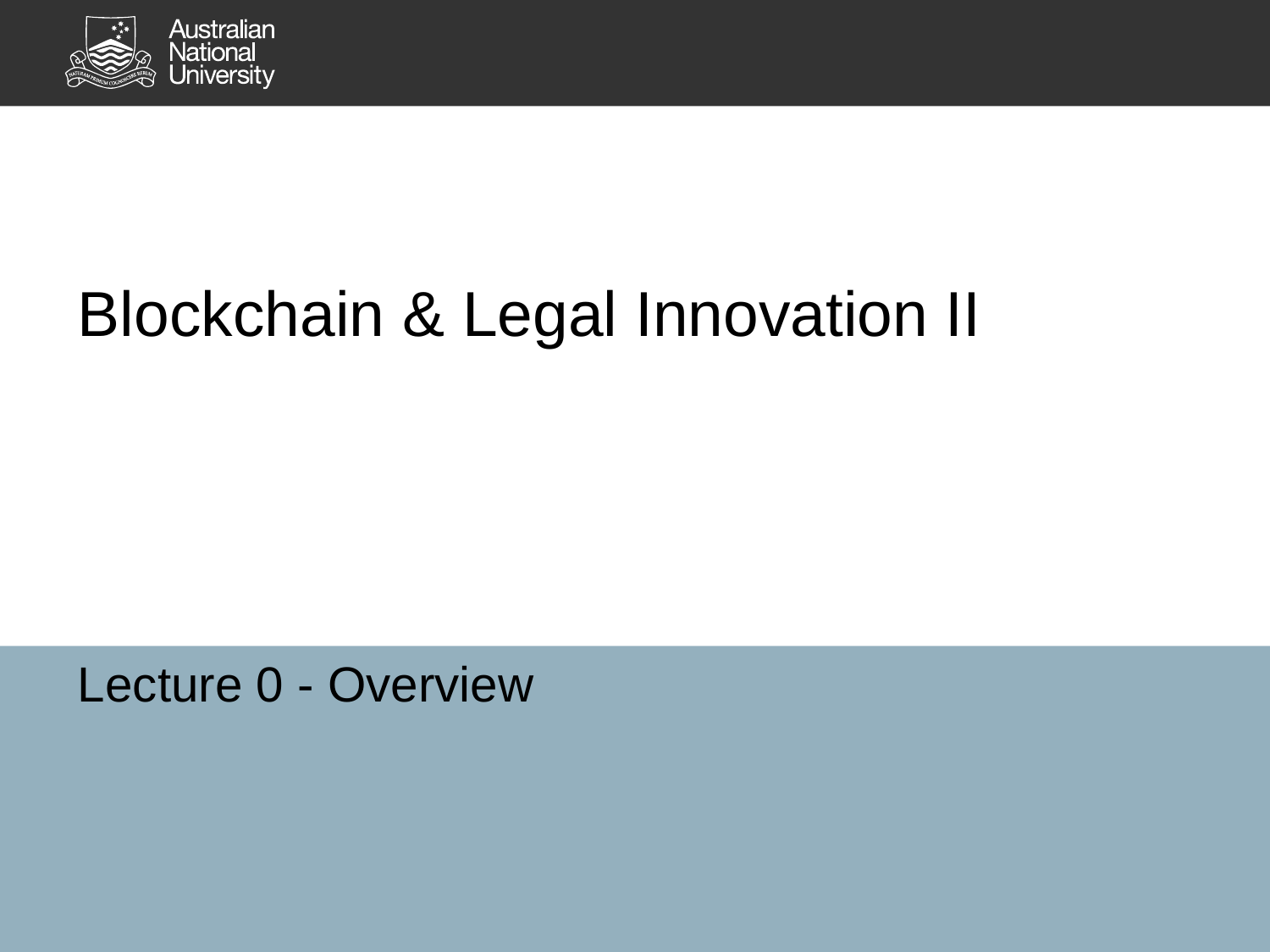

# Blockchain & Legal Innovation II
Lecture 0 - Overview